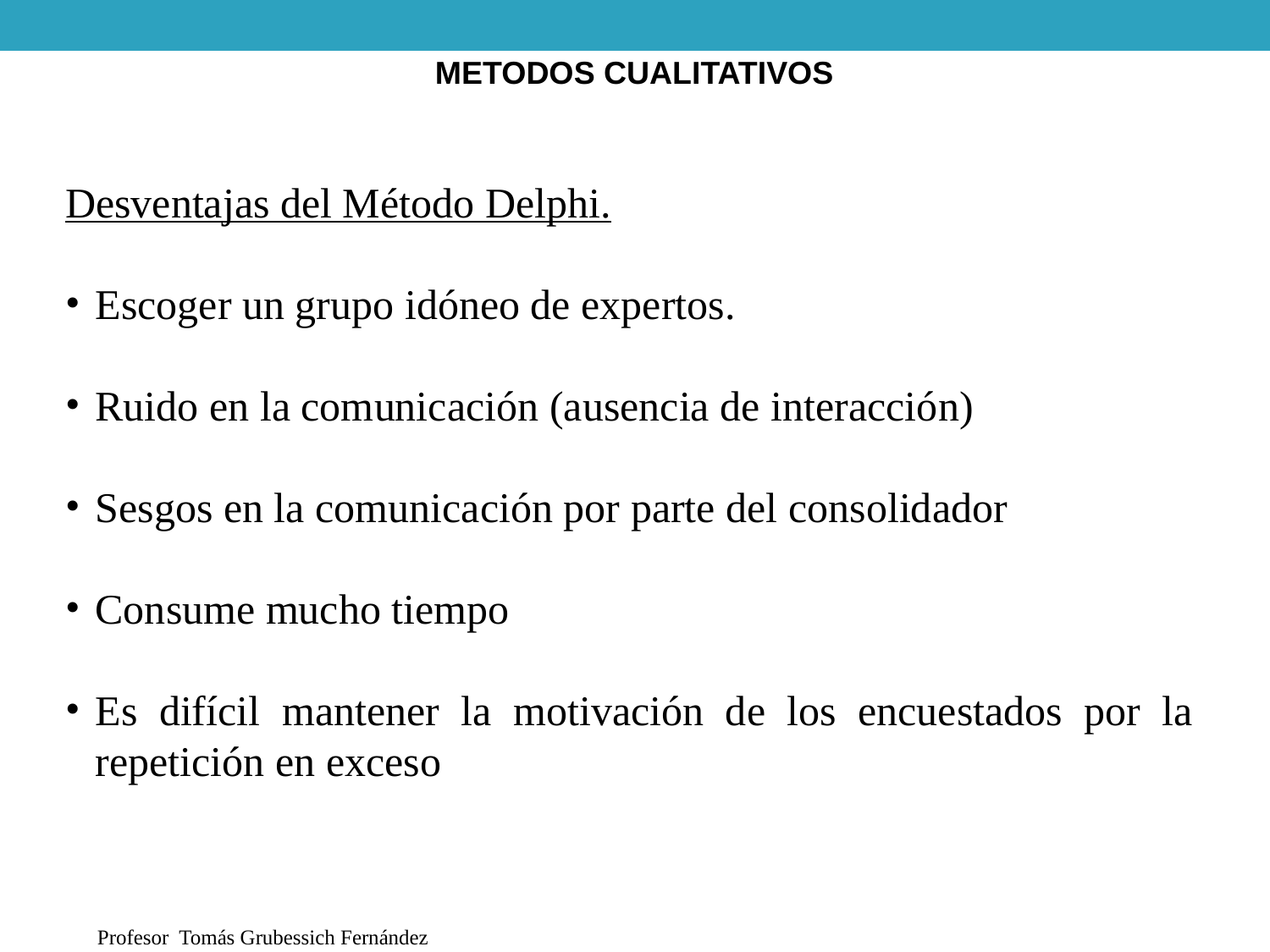

METODOS CUALITATIVOS
Desventajas del Método Delphi.

Escoger un grupo idóneo de expertos.

Ruido en la comunicación (ausencia de interacción)

Sesgos en la comunicación por parte del consolidador

Consume mucho tiempo

Es difícil mantener la motivación de los encuestados por la repetición en exceso